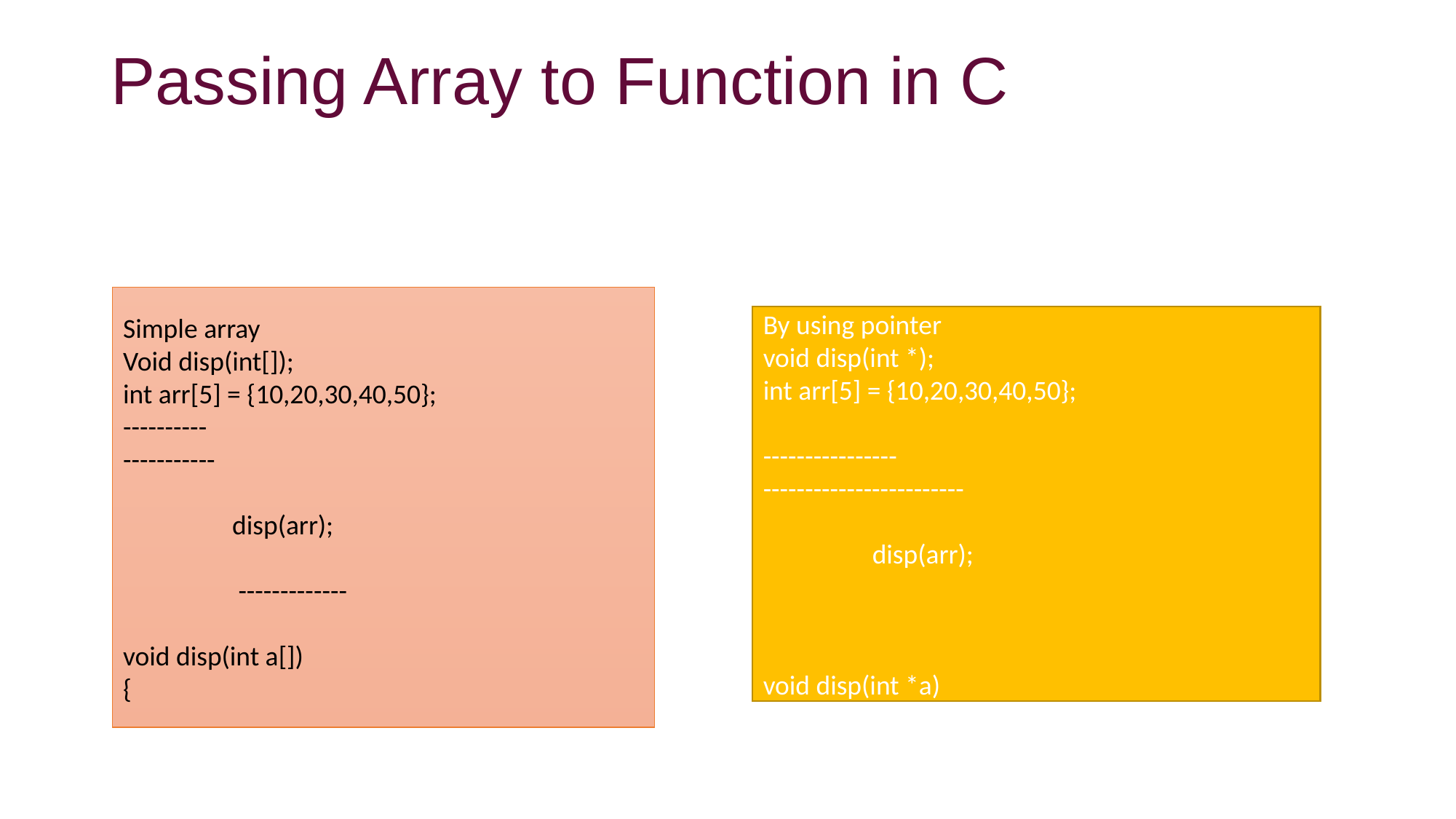

# Passing Array to Function in C

Simple array
Void disp(int[]);
int arr[5] = {10,20,30,40,50};
----------
-----------

	disp(arr);

	 -------------

void disp(int a[])
{

By using pointer
void disp(int *);
int arr[5] = {10,20,30,40,50};

----------------
------------------------

	disp(arr);

void disp(int *a)